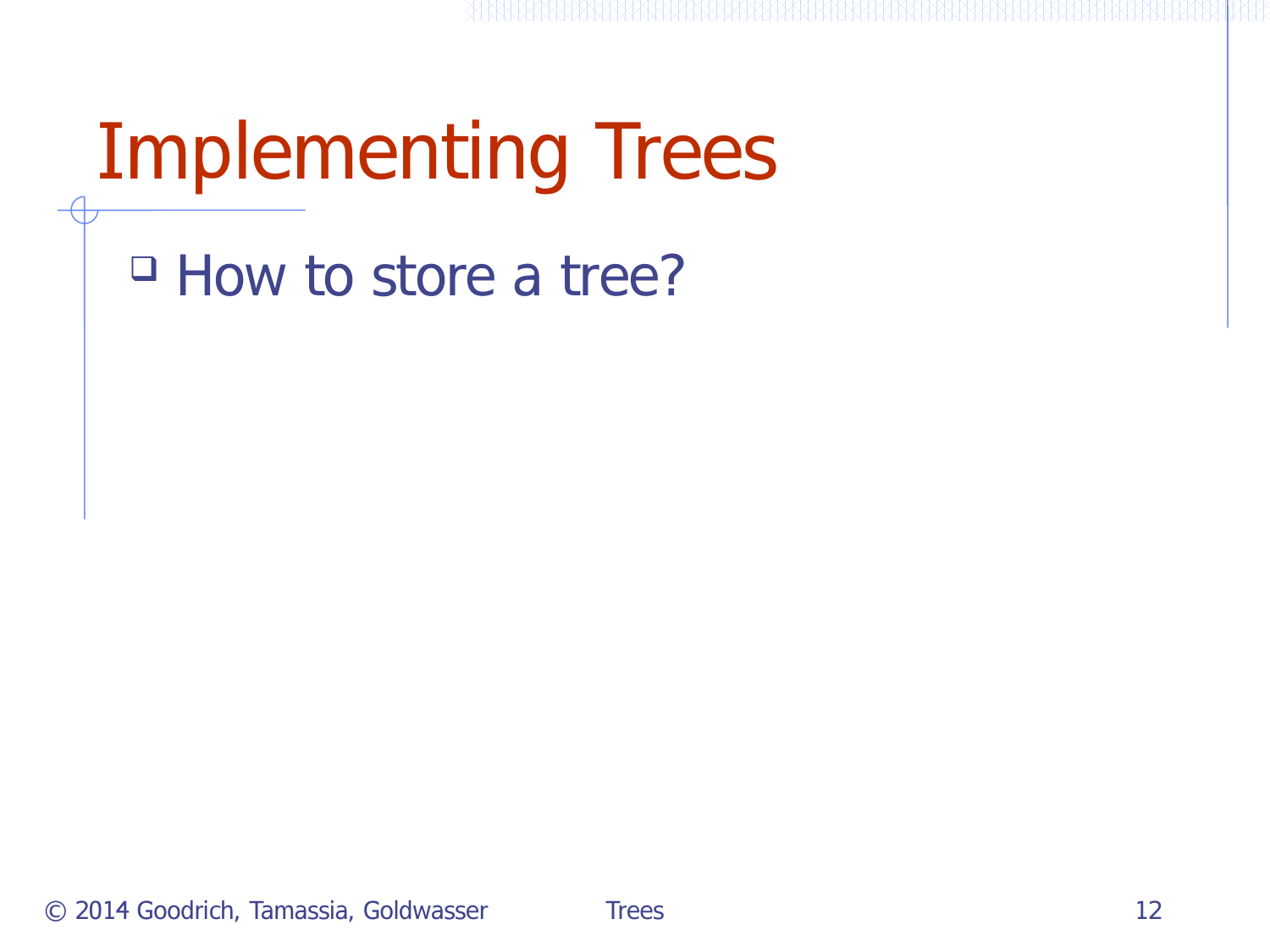

# Implementing Trees
How to store a tree?
© 2014 Goodrich, Tamassia, Goldwasser
Trees
12